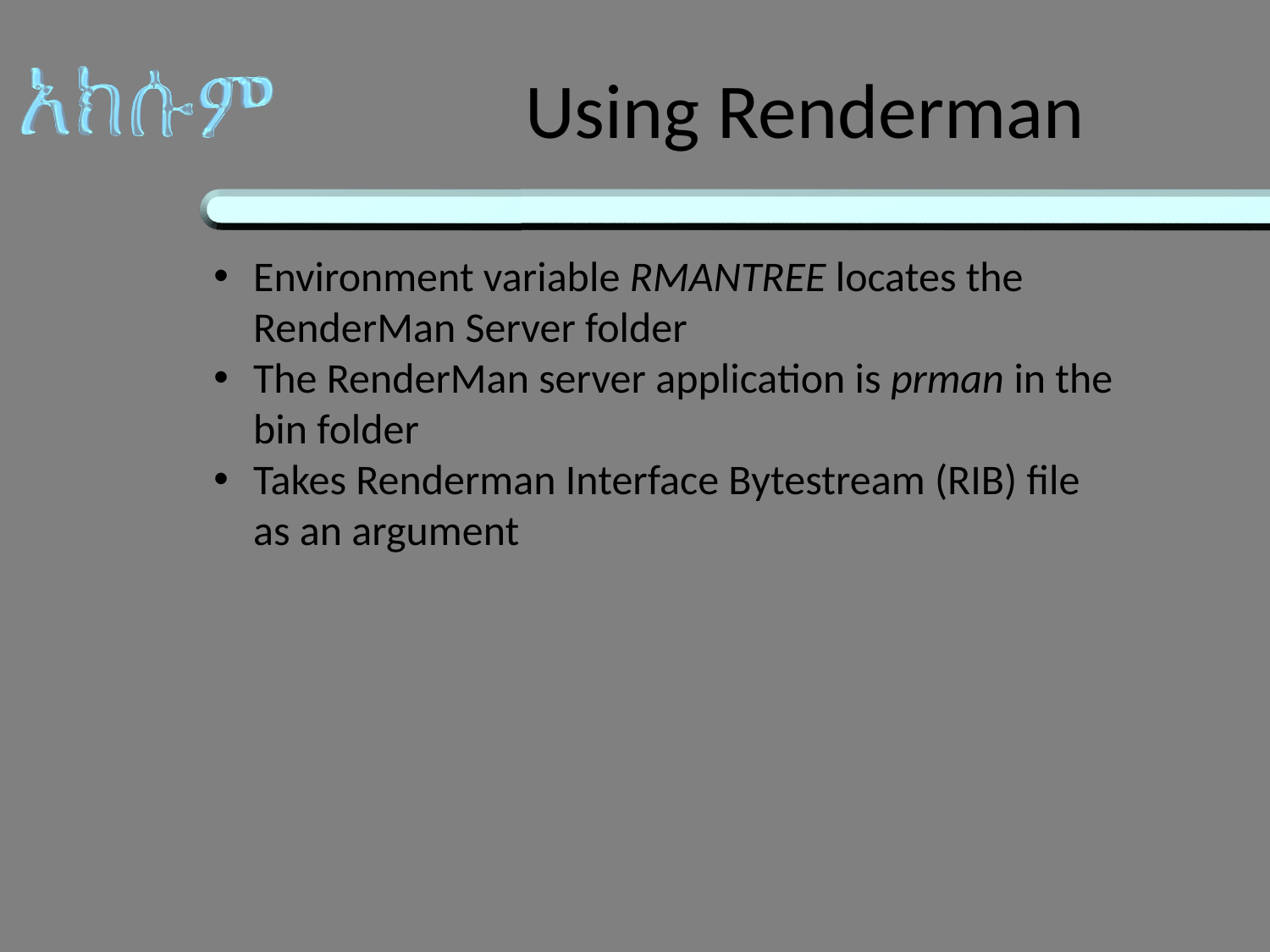

# Using Renderman
Environment variable RMANTREE locates the RenderMan Server folder
The RenderMan server application is prman in the bin folder
Takes Renderman Interface Bytestream (RIB) file as an argument